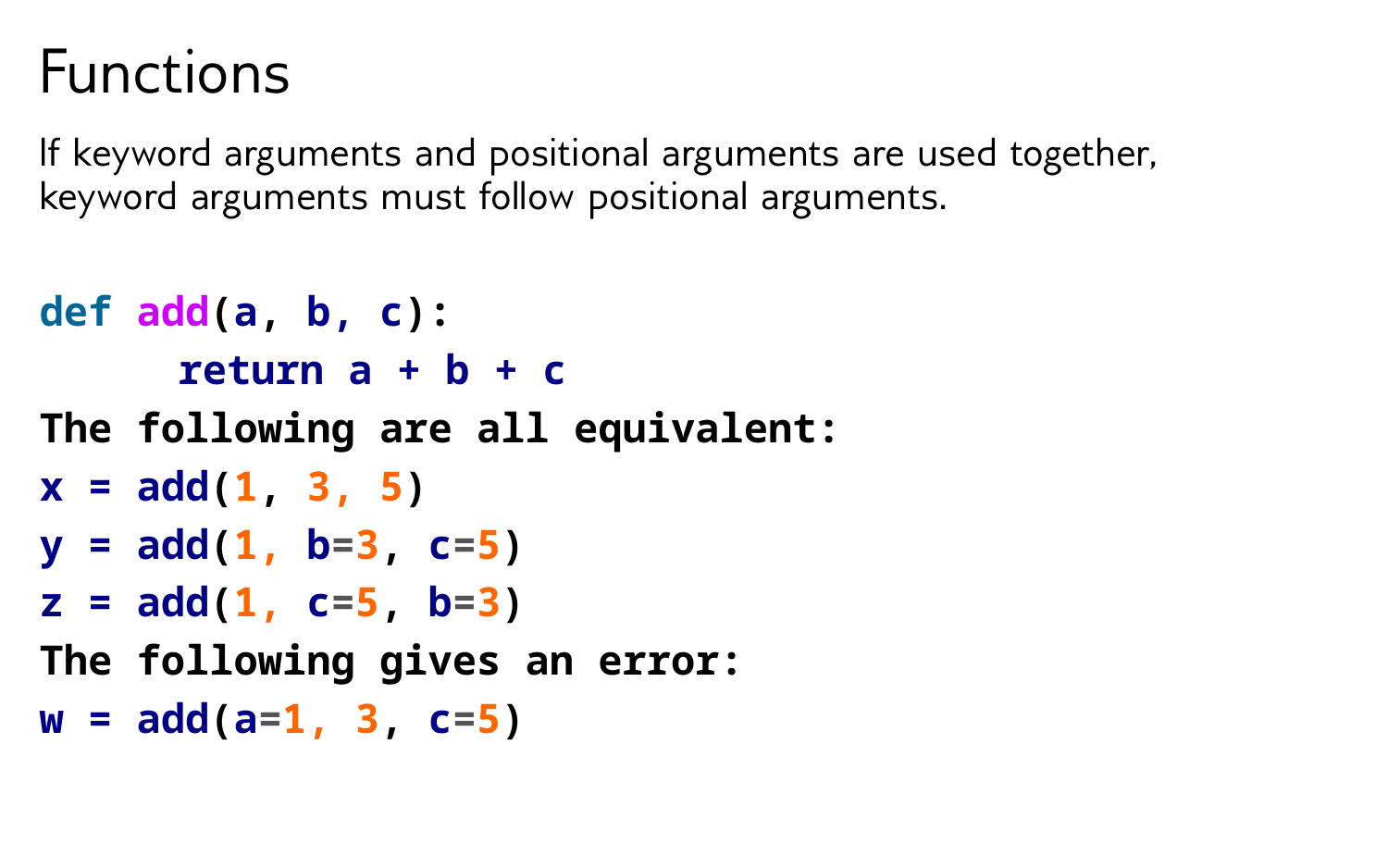

# Functions
If keyword arguments and positional arguments are used together, keyword arguments must follow positional arguments.

def add(a, b, c):
	return a + b + c
The following are all equivalent:
x = add(1, 3, 5)
y = add(1, b=3, c=5)
z = add(1, c=5, b=3)
The following gives an error:
w = add(a=1, 3, c=5)